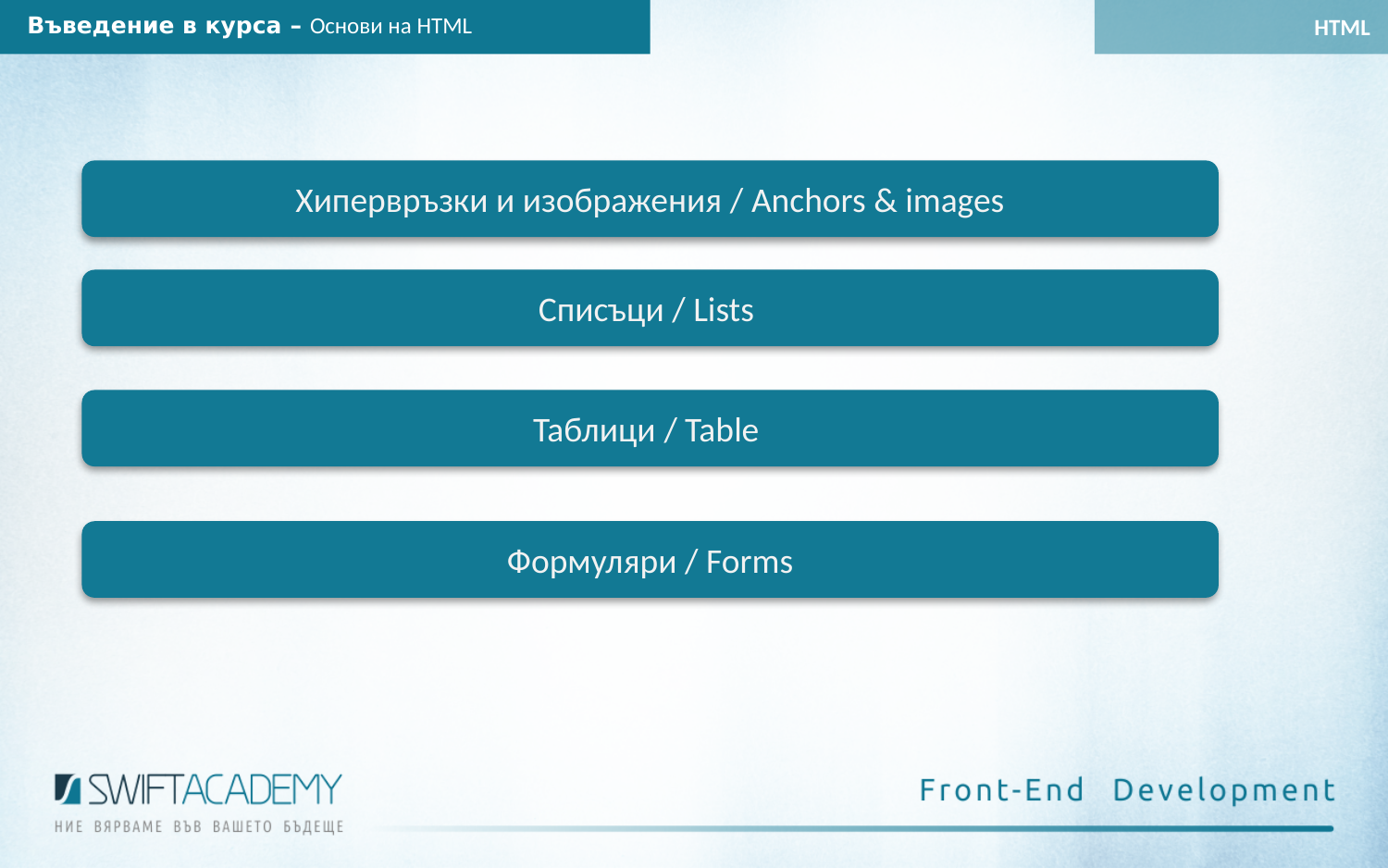

Въведение в курса – Основи на HTML
HTML
Хипервръзки и изображения / Anchors & images
Списъци / Lists
Таблици / Table
Формуляри / Forms